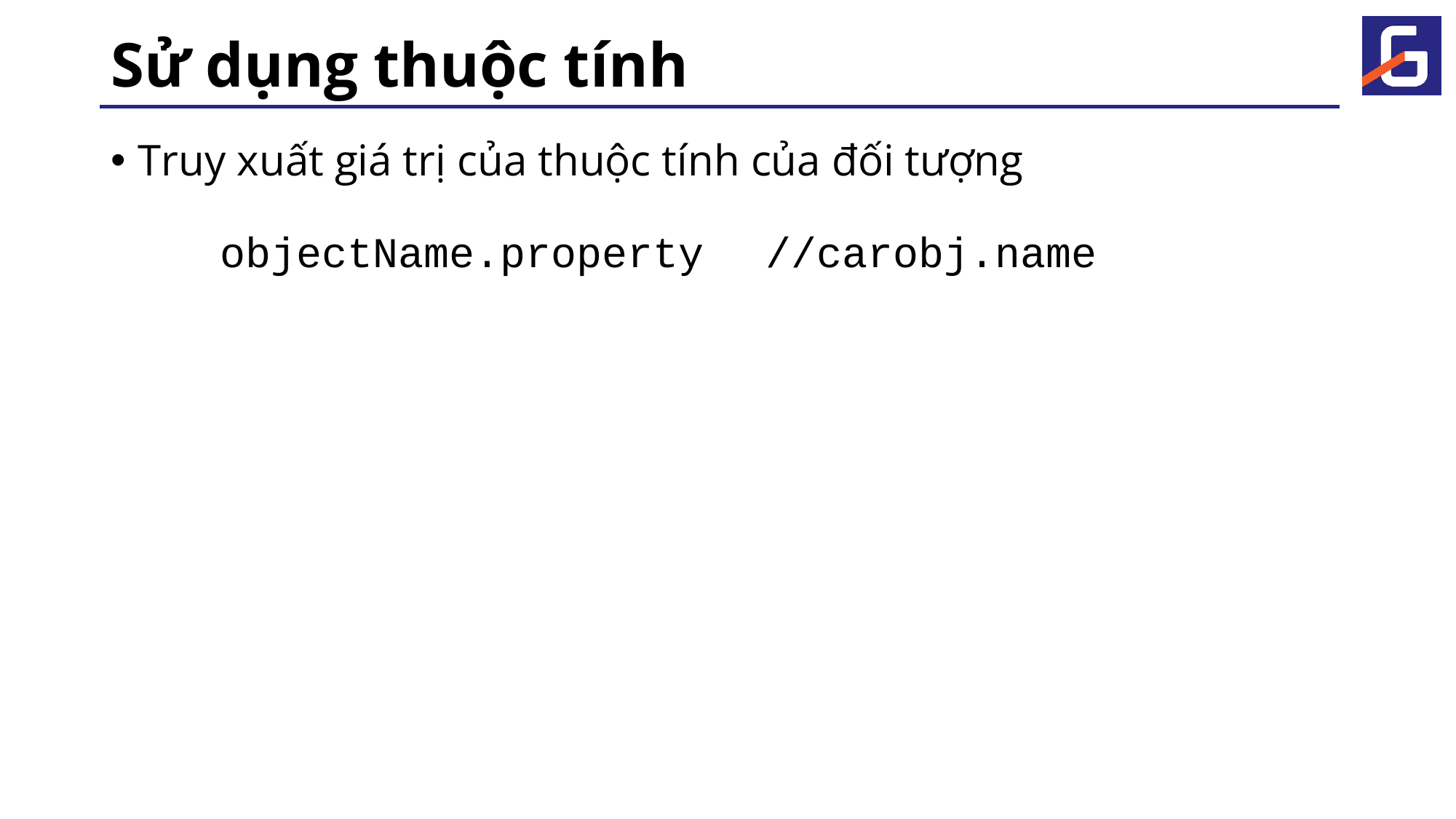

# Sử dụng thuộc tính
Truy xuất giá trị của thuộc tính của đối tượng

	objectName.property  	//carobj.name